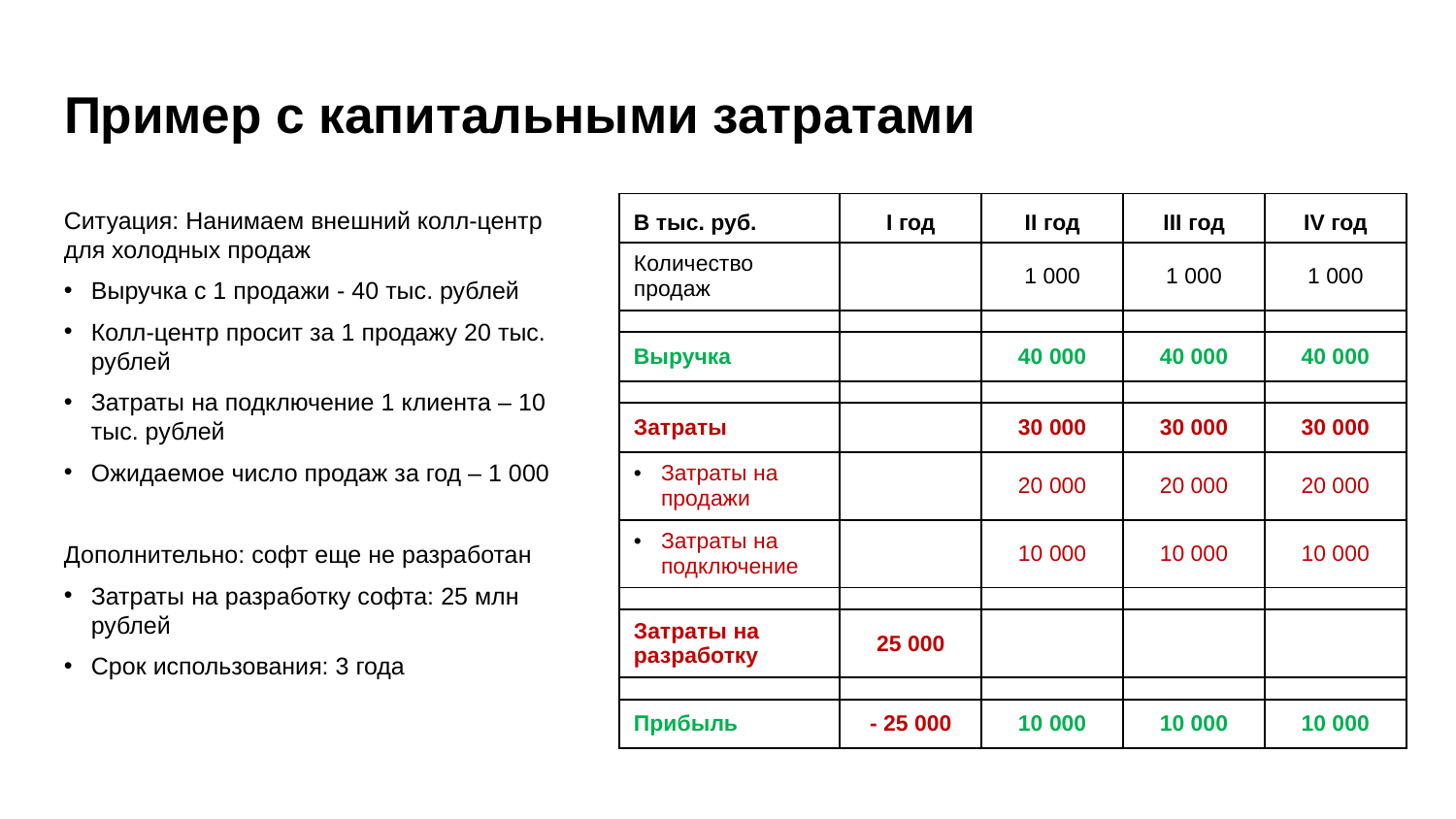

# Пример с капитальными затратами
| В тыс. руб. | I год | II год | III год | IV год |
| --- | --- | --- | --- | --- |
| Количество продаж |  | 1 000 | 1 000 | 1 000 |
|  |  |  |  |  |
| Выручка |  | 40 000 | 40 000 | 40 000 |
|  |  |  |  |  |
| Затраты |  | 30 000 | 30 000 | 30 000 |
| Затраты на продажи |  | 20 000 | 20 000 | 20 000 |
| Затраты на подключение |  | 10 000 | 10 000 | 10 000 |
|  |  |  |  |  |
| Затраты на разработку | 25 000 |  |  |  |
|  |  |  |  |  |
| Прибыль | - 25 000 | 10 000 | 10 000 | 10 000 |
Ситуация: Нанимаем внешний колл-центр для холодных продаж
Выручка с 1 продажи - 40 тыс. рублей
Колл-центр просит за 1 продажу 20 тыс. рублей
Затраты на подключение 1 клиента – 10 тыс. рублей
Ожидаемое число продаж за год – 1 000

Дополнительно: софт еще не разработан
Затраты на разработку софта: 25 млн рублей
Срок использования: 3 года